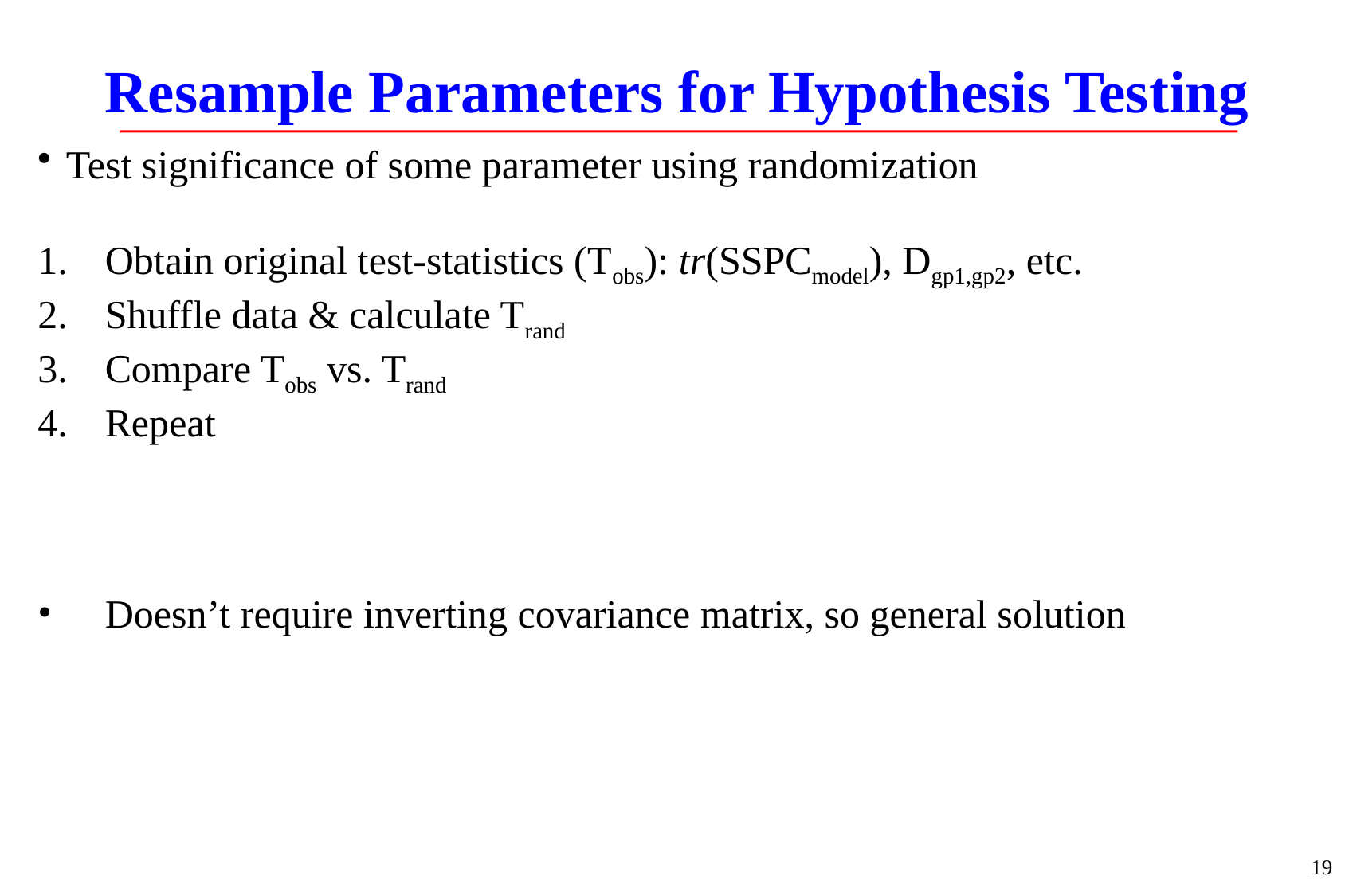

# Resample Parameters for Hypothesis Testing

Test significance of some parameter using randomization

Obtain original test-statistics (Tobs): tr(SSPCmodel), Dgp1,gp2, etc.
Shuffle data & calculate Trand
Compare Tobs vs. Trand
Repeat

Doesn’t require inverting covariance matrix, so general solution
19